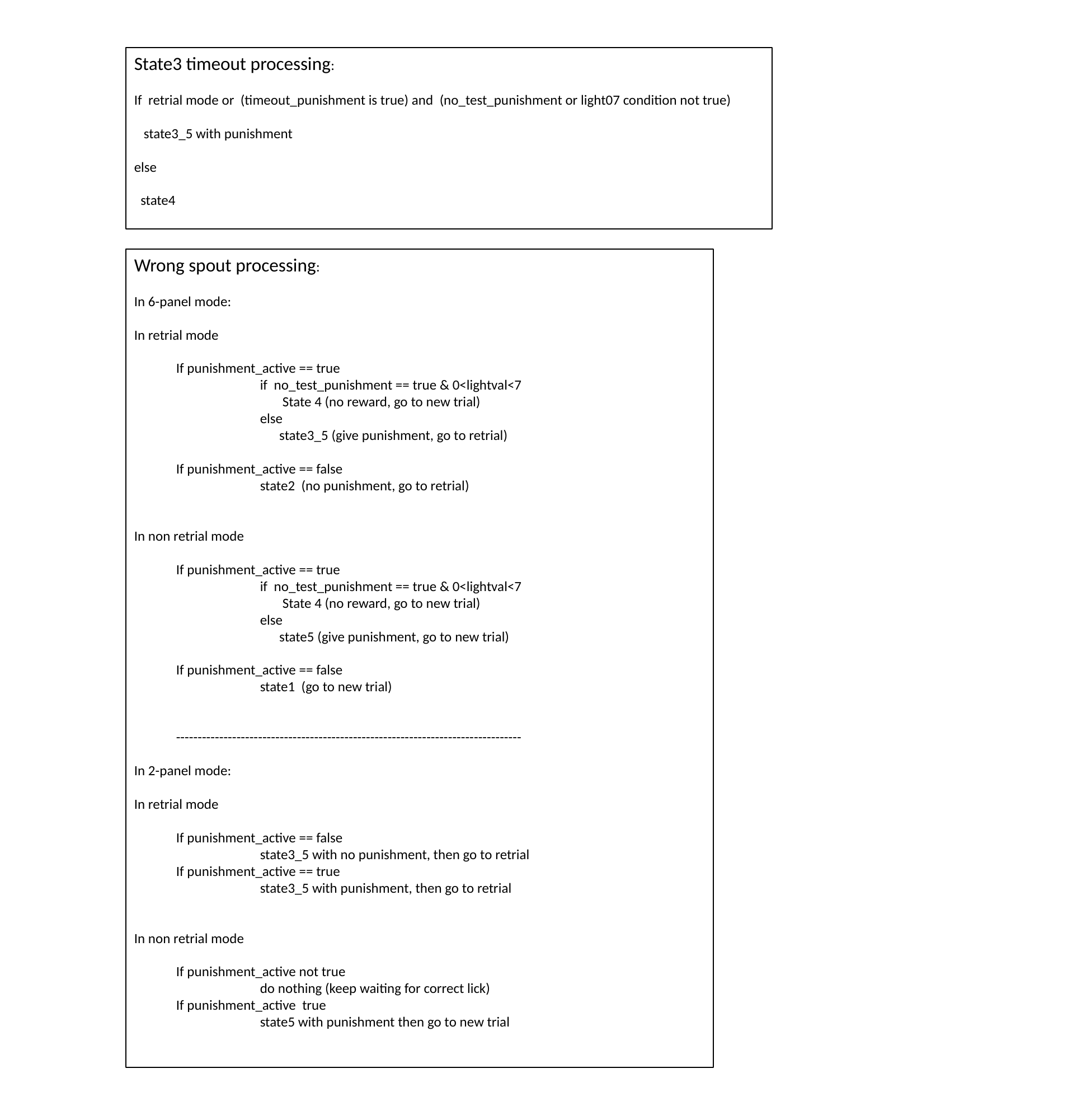

State3 timeout processing:

If  retrial mode or  (timeout_punishment is true) and  (no_test_punishment or light07 condition not true)

   state3_5 with punishment

else

  state4

Wrong spout processing:

In 6-panel mode:

In retrial mode

If punishment_active == true
	if  no_test_punishment == true & 0<lightval<7
	       State 4 (no reward, go to new trial)
	else
	      state3_5 (give punishment, go to retrial)

If punishment_active == false
	state2  (no punishment, go to retrial)

In non retrial mode

If punishment_active == true
	if  no_test_punishment == true & 0<lightval<7
	       State 4 (no reward, go to new trial)
	else
	      state5 (give punishment, go to new trial)

If punishment_active == false
	state1  (go to new trial)

--------------------------------------------------------------------------------

In 2-panel mode:

In retrial mode

If punishment_active == false
	state3_5 with no punishment, then go to retrial
If punishment_active == true
	state3_5 with punishment, then go to retrial

In non retrial mode

If punishment_active not true
	do nothing (keep waiting for correct lick)
If punishment_active  true
	state5 with punishment then go to new trial